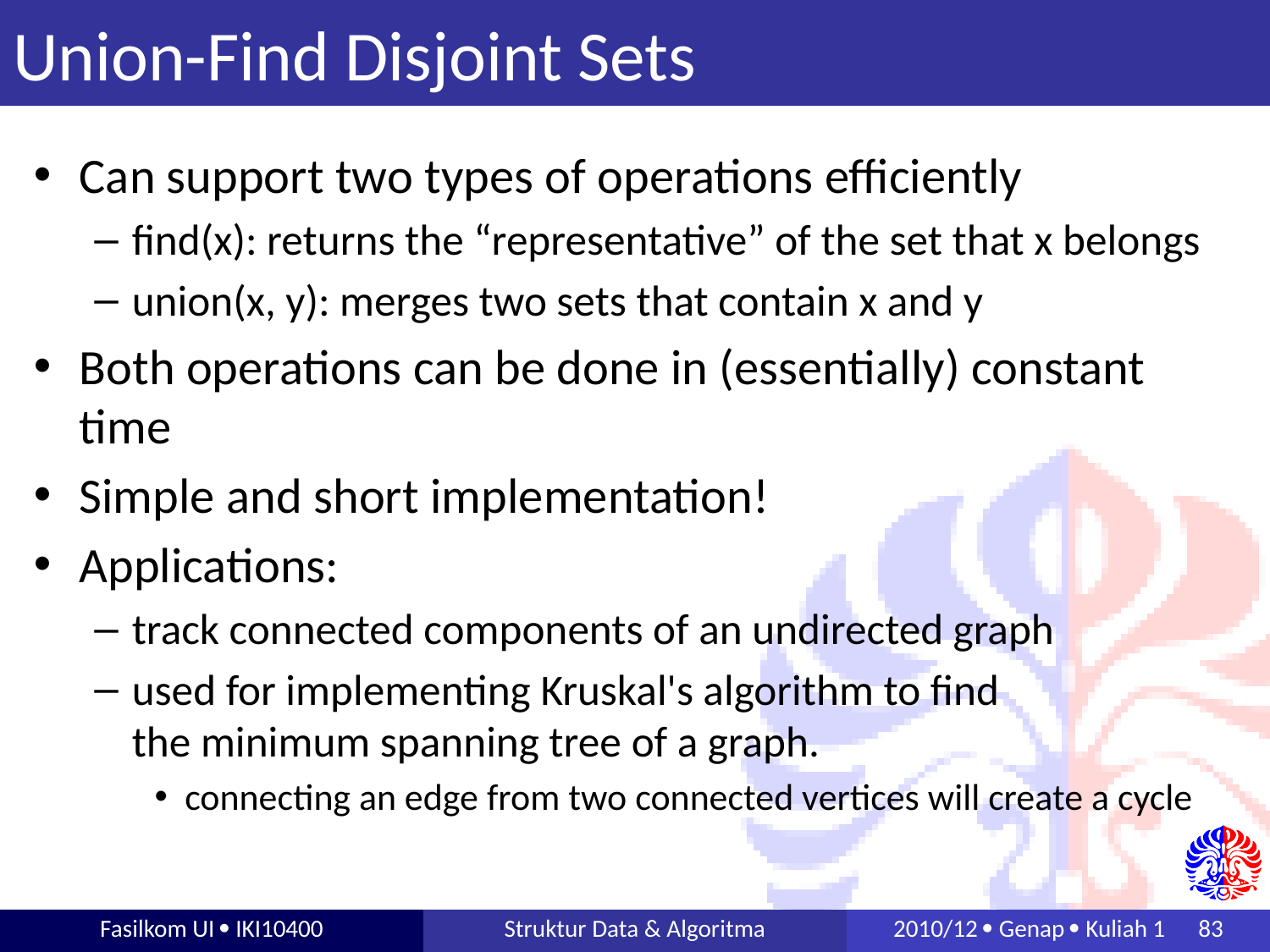

# Union-Find Disjoint Sets
Can support two types of operations efficiently
find(x): returns the “representative” of the set that x belongs
union(x, y): merges two sets that contain x and y
Both operations can be done in (essentially) constant time
Simple and short implementation!
Applications:
track connected components of an undirected graph
used for implementing Kruskal's algorithm to find the minimum spanning tree of a graph.
connecting an edge from two connected vertices will create a cycle